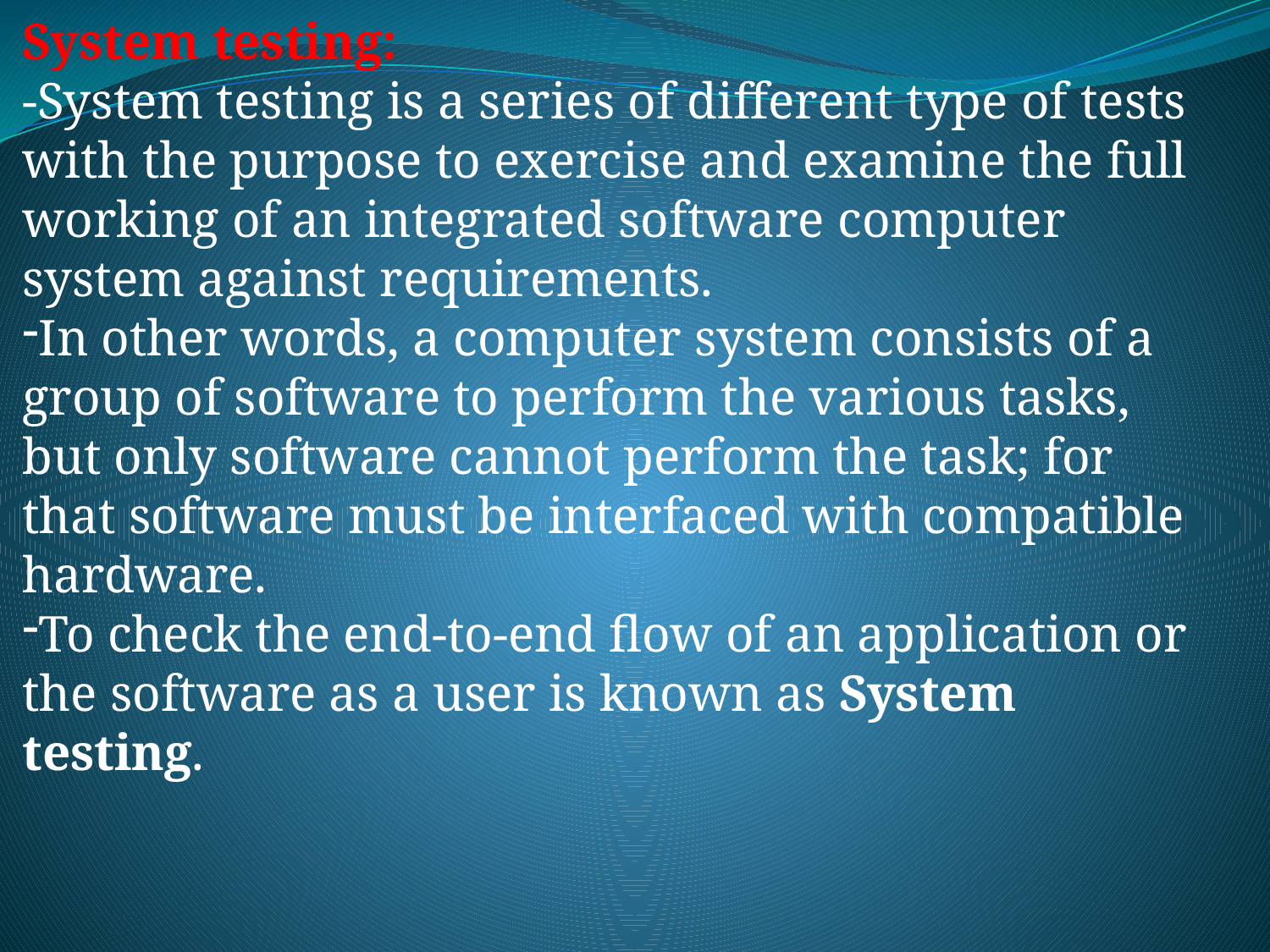

System testing:
-System testing is a series of different type of tests with the purpose to exercise and examine the full working of an integrated software computer system against requirements.
In other words, a computer system consists of a group of software to perform the various tasks, but only software cannot perform the task; for that software must be interfaced with compatible hardware.
To check the end-to-end flow of an application or the software as a user is known as System testing.